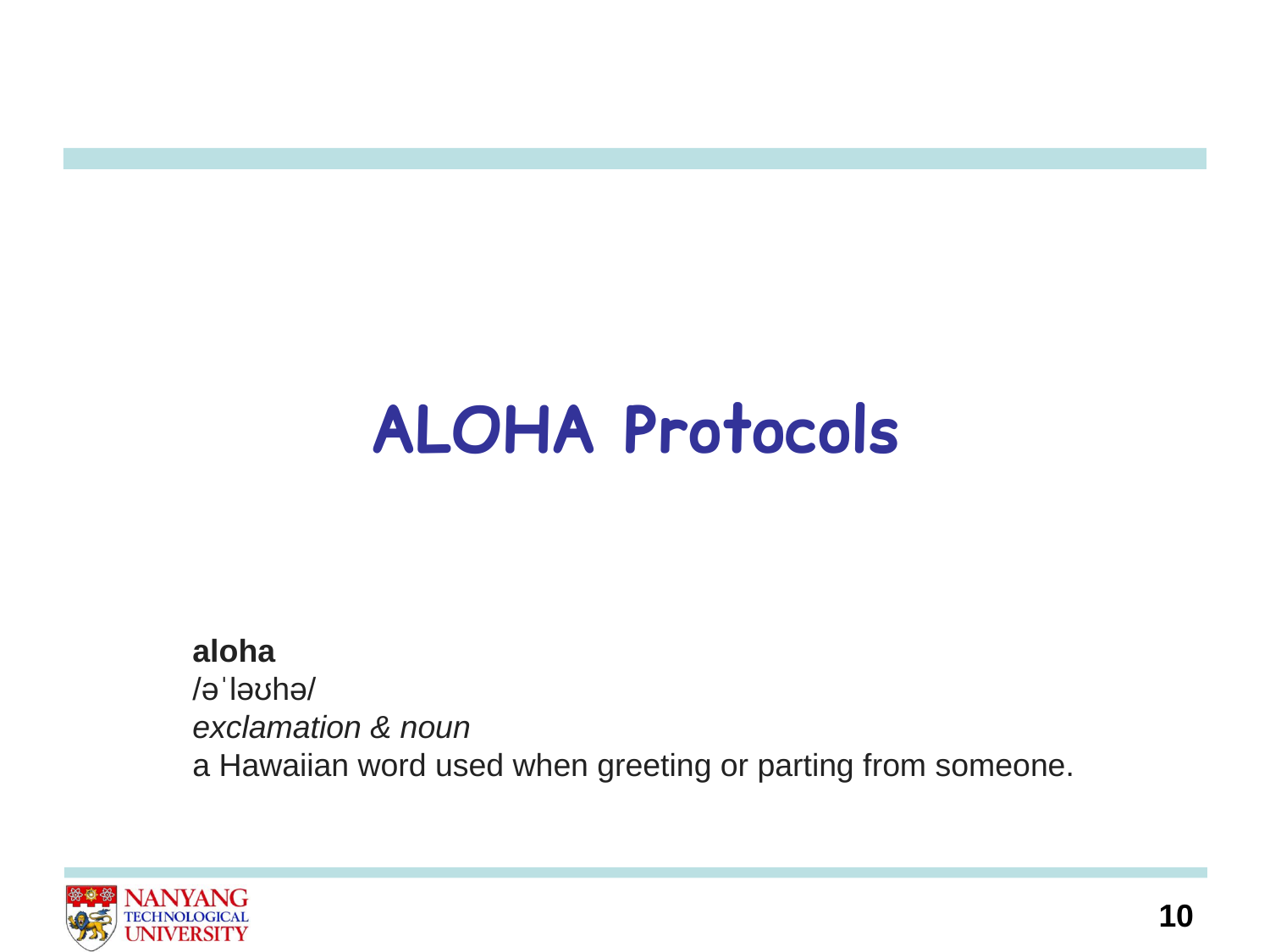

# ALOHA Protocols
aloha
/əˈləʊhə/
exclamation & noun
a Hawaiian word used when greeting or parting from someone.
10